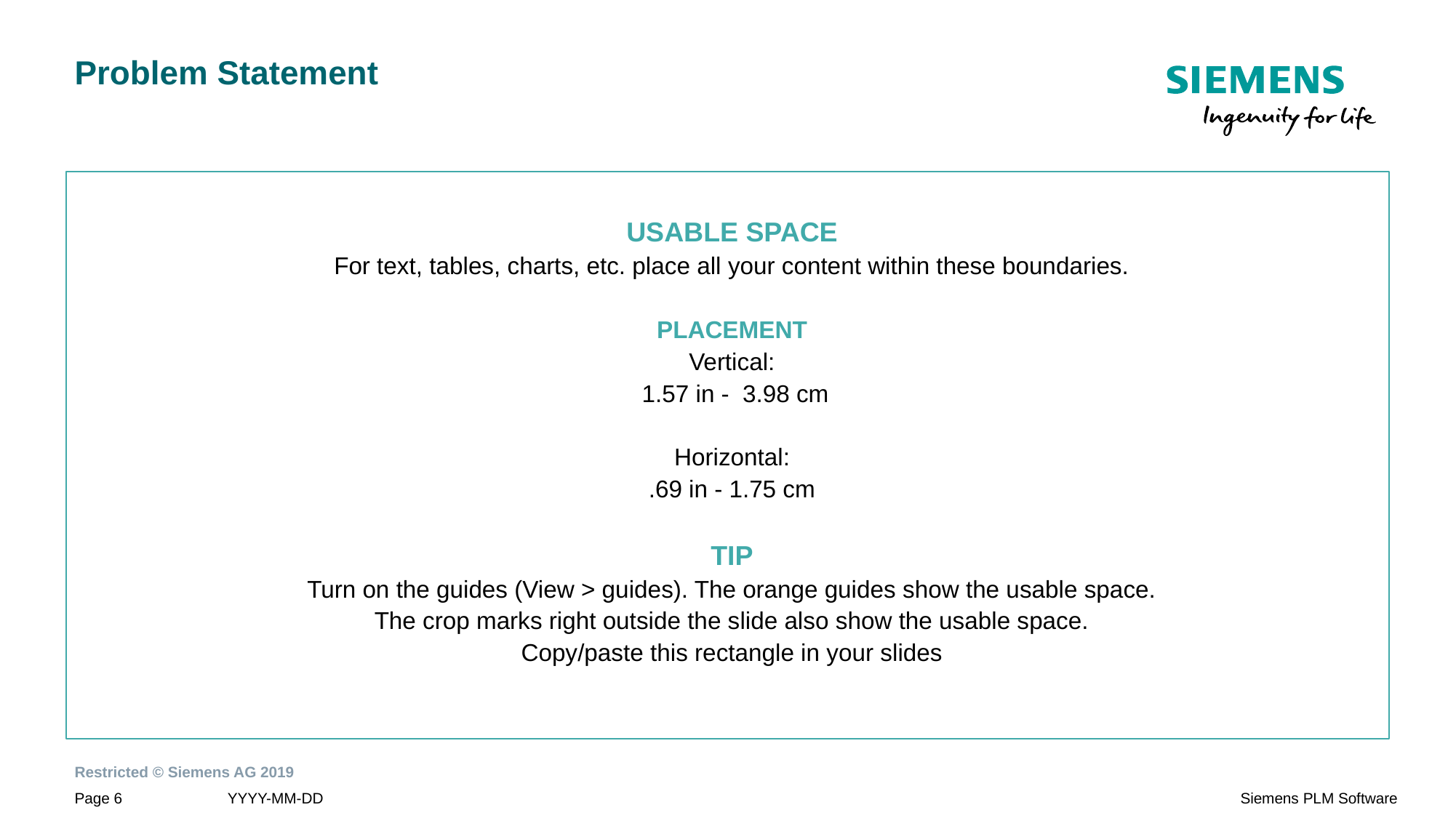

# Problem Statement
USABLE SPACE
For text, tables, charts, etc. place all your content within these boundaries.

PLACEMENT
Vertical:
 1.57 in -  3.98 cm

Horizontal:
.69 in - 1.75 cm

TIP
Turn on the guides (View > guides). The orange guides show the usable space.
The crop marks right outside the slide also show the usable space.
Copy/paste this rectangle in your slides